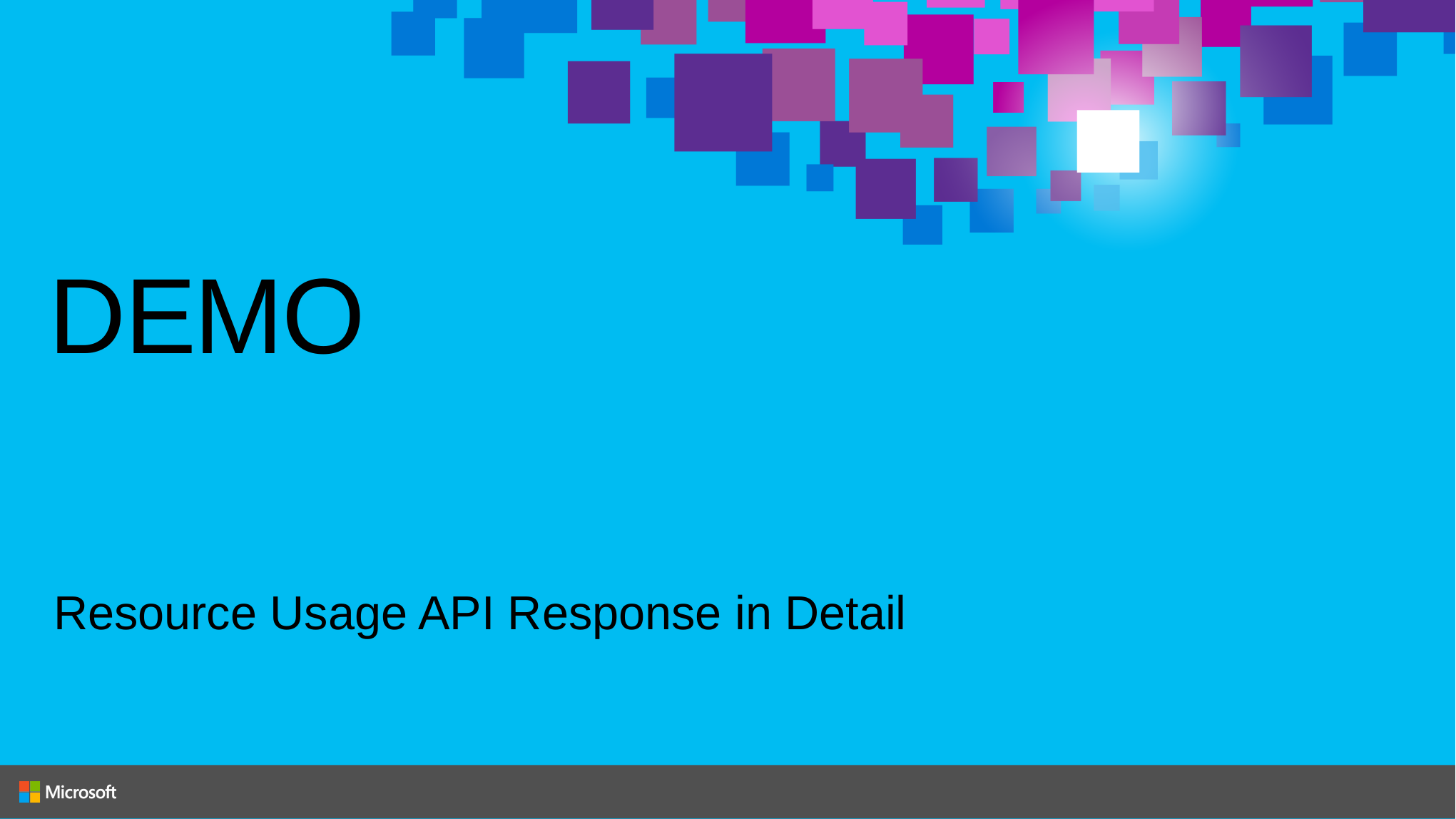

# DEMO
Resource Usage API Response in Detail